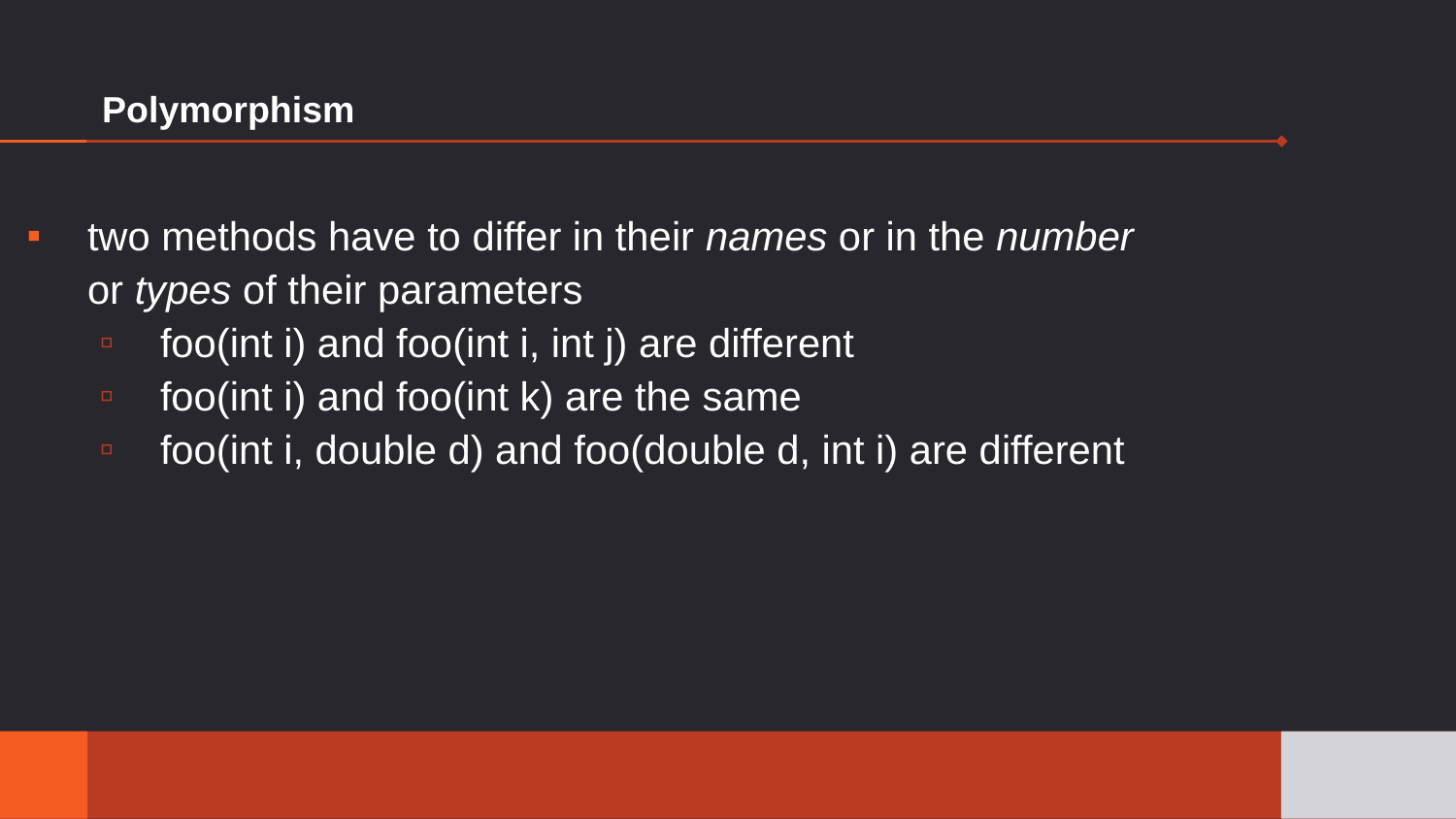

# Polymorphism
two methods have to differ in their names or in the number or types of their parameters
foo(int i) and foo(int i, int j) are different
foo(int i) and foo(int k) are the same
foo(int i, double d) and foo(double d, int i) are different